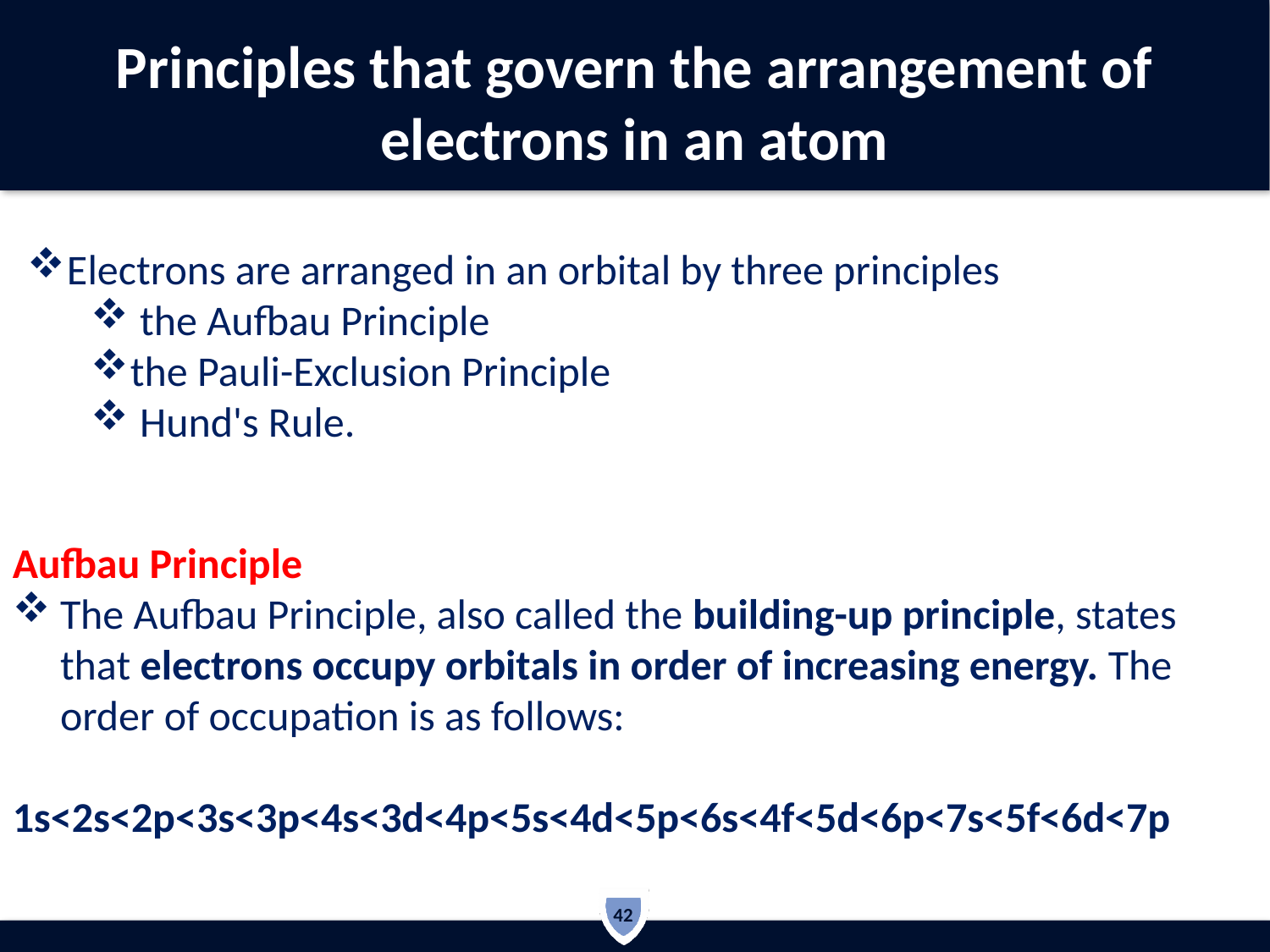

# Principles that govern the arrangement of electrons in an atom
Electrons are arranged in an orbital by three principles
 the Aufbau Principle
the Pauli-Exclusion Principle
 Hund's Rule.
Aufbau Principle
The Aufbau Principle, also called the building-up principle, states that electrons occupy orbitals in order of increasing energy. The order of occupation is as follows:

1s<2s<2p<3s<3p<4s<3d<4p<5s<4d<5p<6s<4f<5d<6p<7s<5f<6d<7p
42